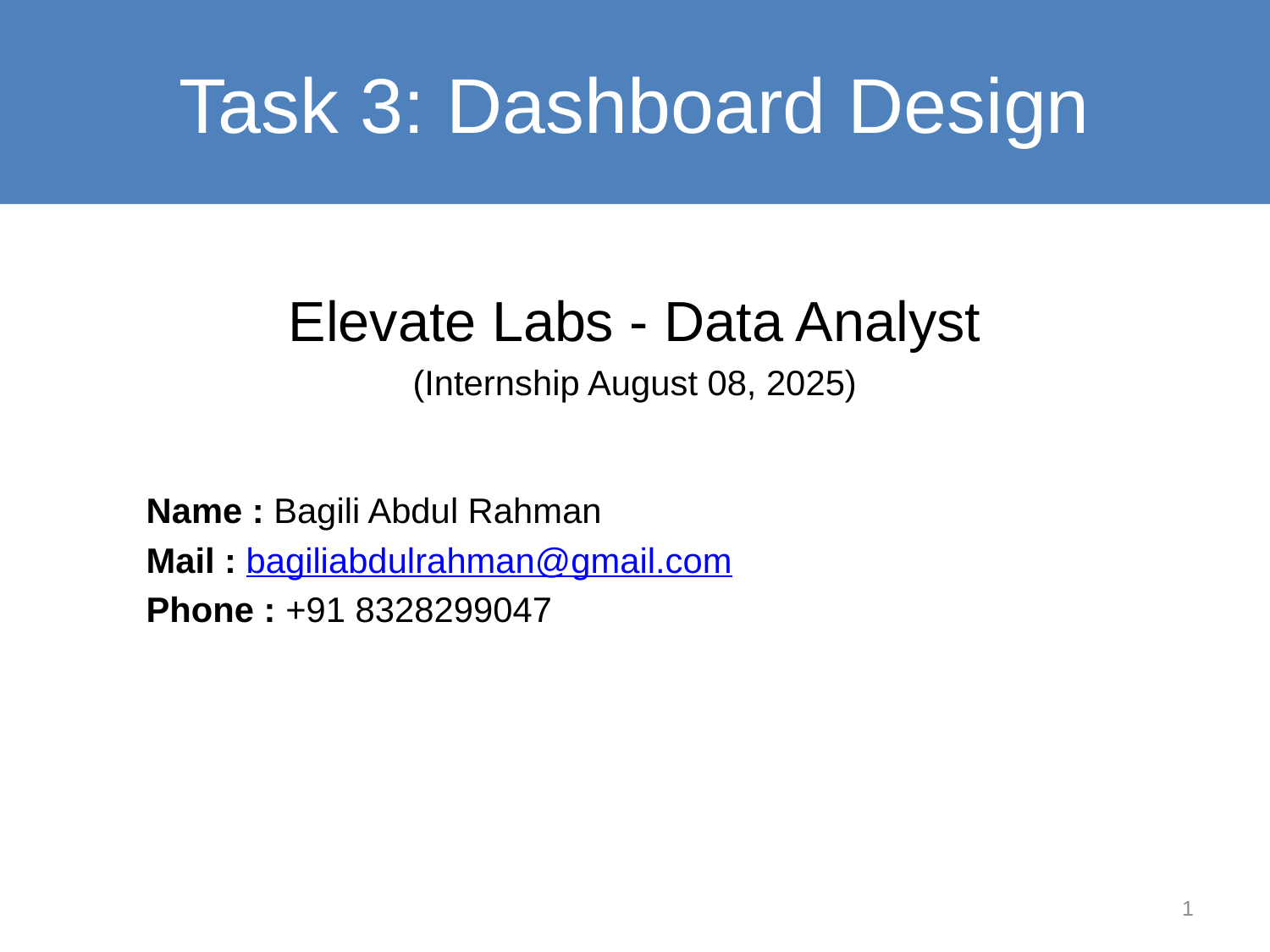

# Task 3: Dashboard Design
Elevate Labs - Data Analyst
(Internship August 08, 2025)

Name : Bagili Abdul Rahman
Mail : bagiliabdulrahman@gmail.com
Phone : +91 8328299047

1